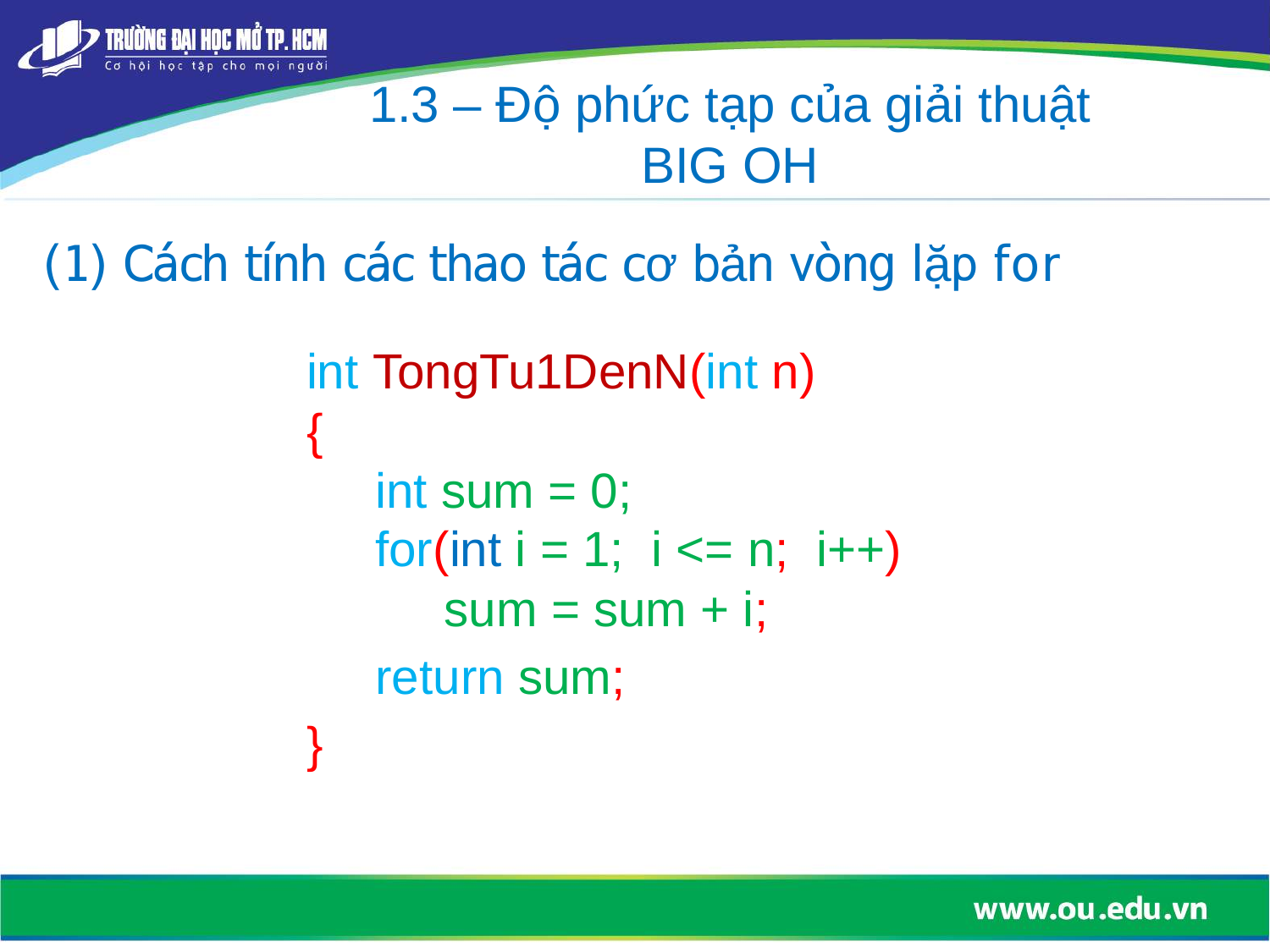

1.3 – Độ phức tạp của giải thuật
BIG OH
(1) Cách tính các thao tác cơ bản vòng lặp for
int TongTu1DenN(int n)
{
     int sum = 0;
     for(int i = 1;  i <= n;  i++)
          sum = sum + i;
     return sum;
}